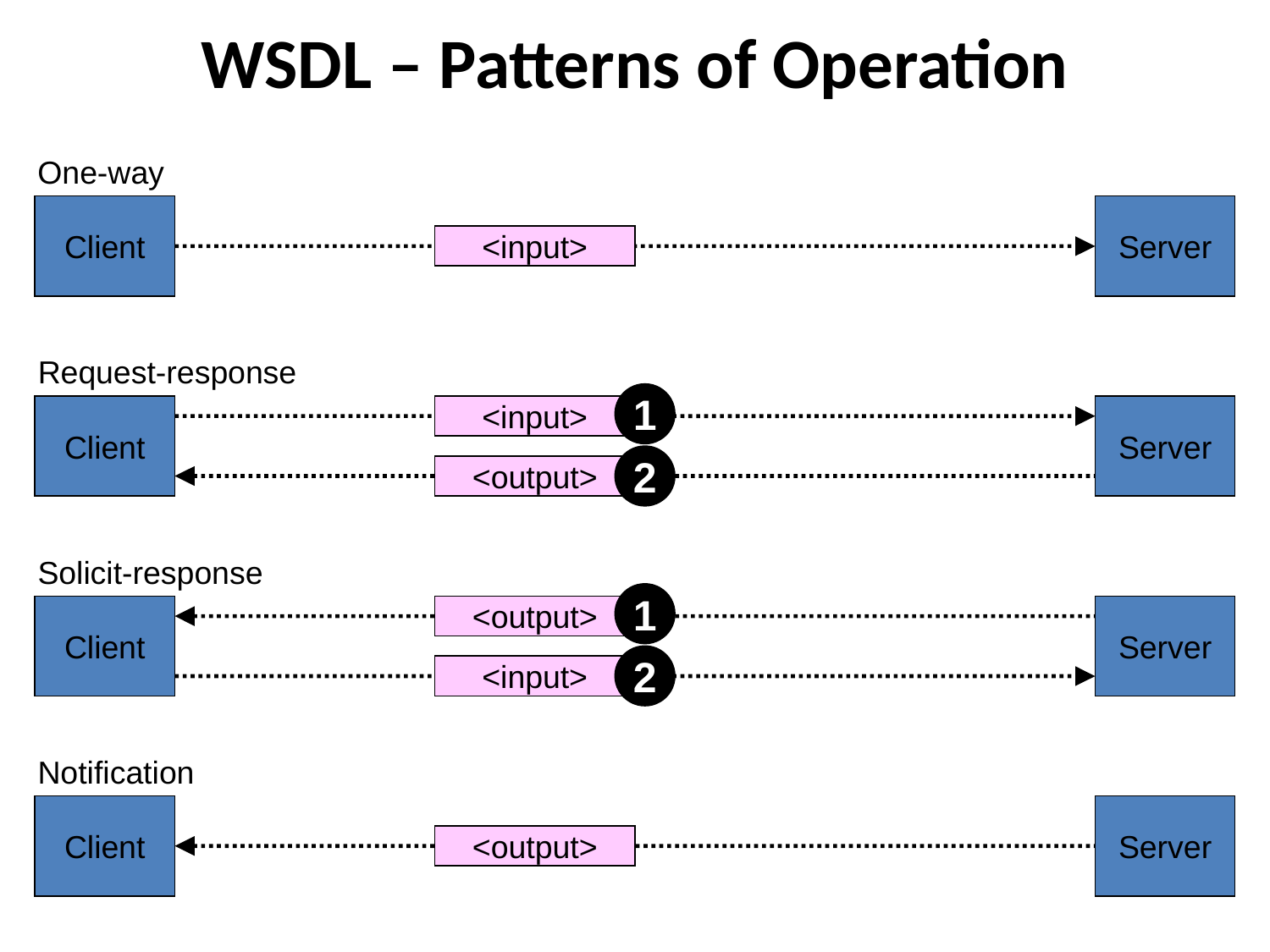

# WSDL – Patterns of Operation
One-way
Client
Server
<input>

Request-response
Client
Server
1
2
<input>

<output>

Solicit-response
Client
Server
1
2
<output>

<input>

Notification
Client
Server
<output>

38